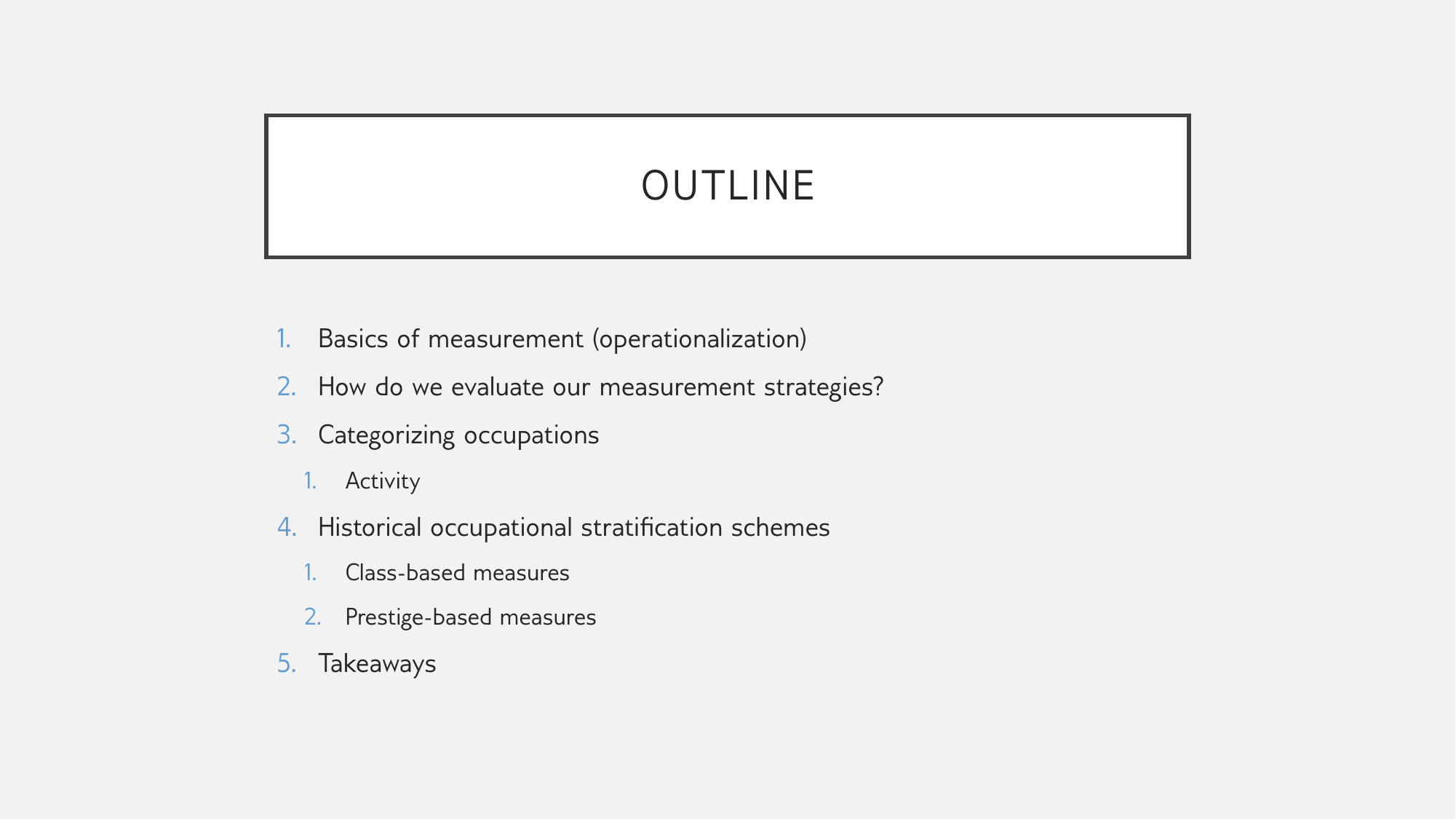

# Outline
Basics of measurement (operationalization)
How do we evaluate our measurement strategies?
Categorizing occupations
Activity
Historical occupational stratification schemes
Class-based measures
Prestige-based measures
Takeaways